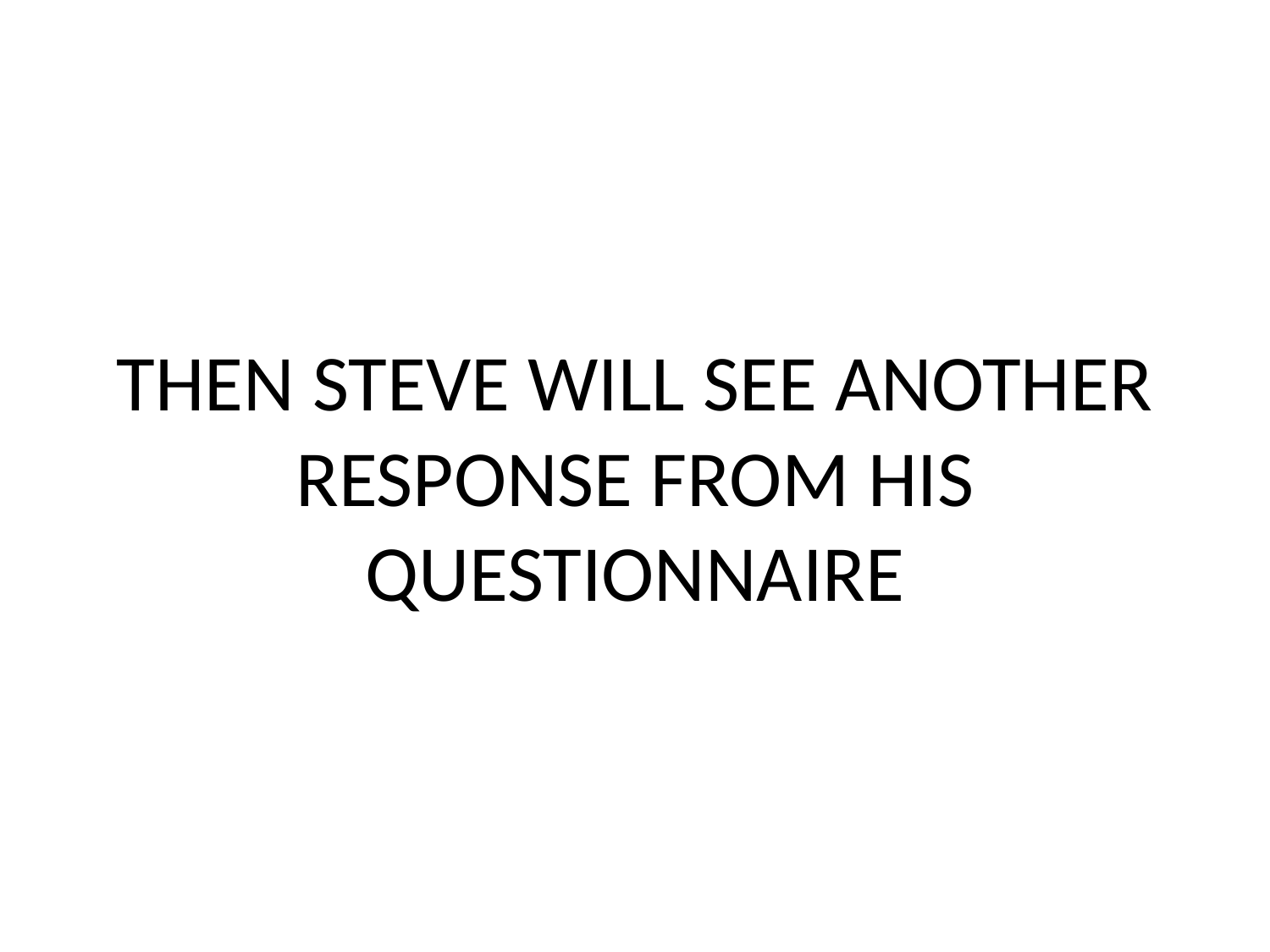

THEN STEVE WILL SEE ANOTHER RESPONSE FROM HIS QUESTIONNAIRE